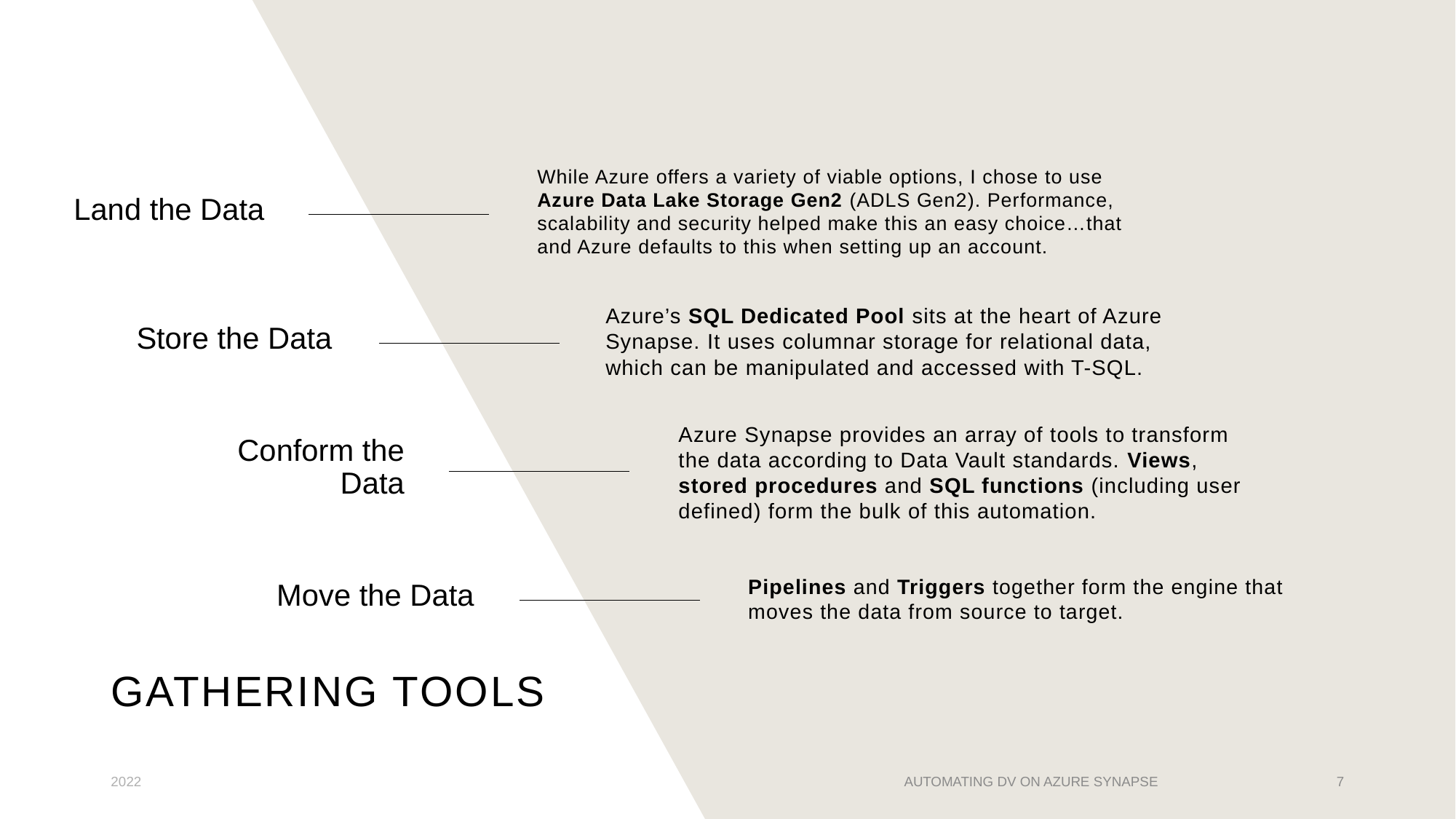

While Azure offers a variety of viable options, I chose to use Azure Data Lake Storage Gen2 (ADLS Gen2). Performance, scalability and security helped make this an easy choice…that and Azure defaults to this when setting up an account.

Land the Data
Azure’s SQL Dedicated Pool sits at the heart of Azure Synapse. It uses columnar storage for relational data, which can be manipulated and accessed with T-SQL.
Store the Data
Azure Synapse provides an array of tools to transform the data according to Data Vault standards. Views, stored procedures and SQL functions (including user defined) form the bulk of this automation.
Conform the Data
Move the Data
Pipelines and Triggers together form the engine that moves the data from source to target.
# Gathering tools
2022
AUTOMATING DV ON AZURE SYNAPSE
7